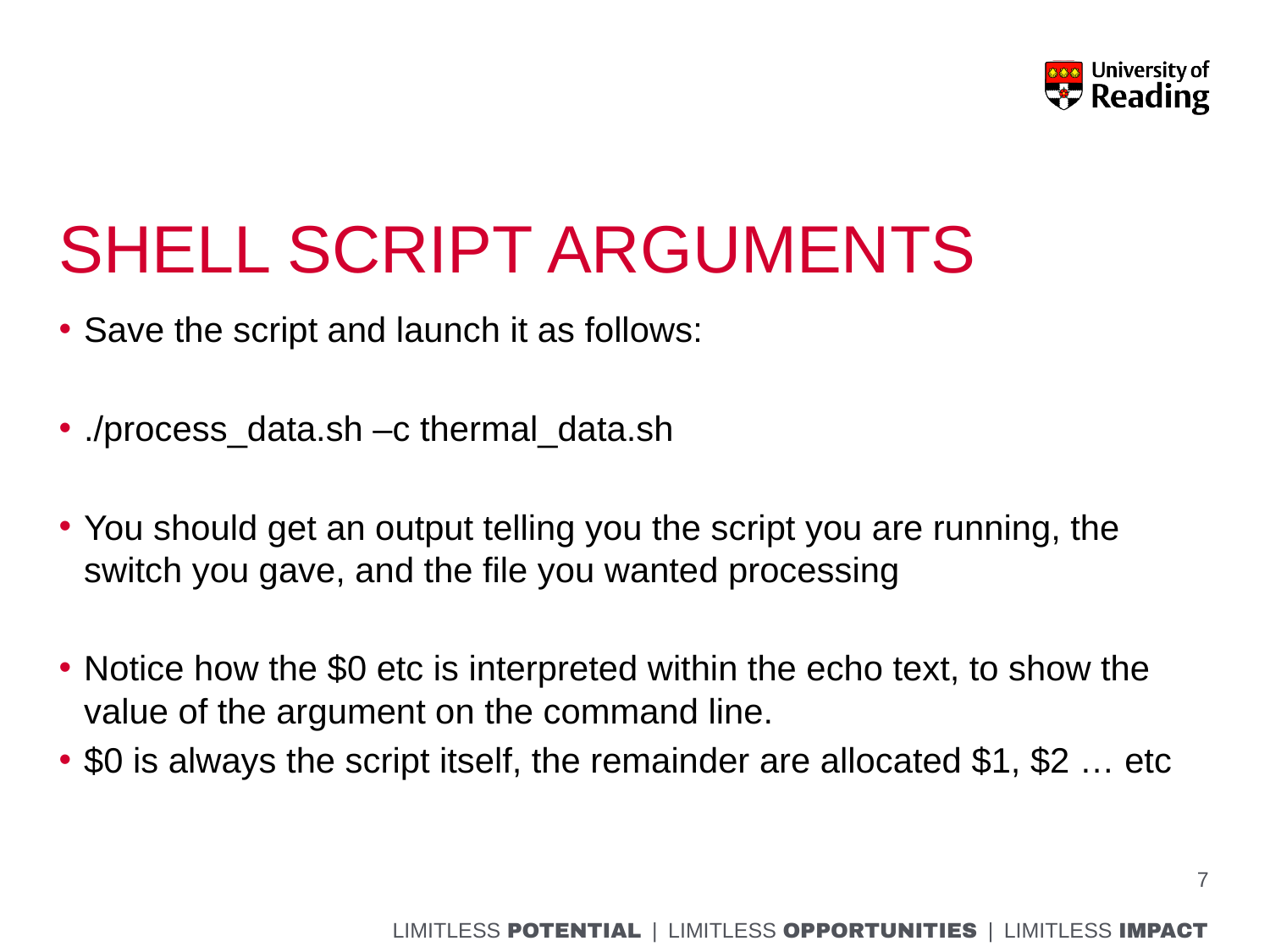

# shell script arguments
Save the script and launch it as follows:

./process_data.sh –c thermal_data.sh

You should get an output telling you the script you are running, the switch you gave, and the file you wanted processing

Notice how the $0 etc is interpreted within the echo text, to show the value of the argument on the command line.
$0 is always the script itself, the remainder are allocated $1, $2 … etc

7